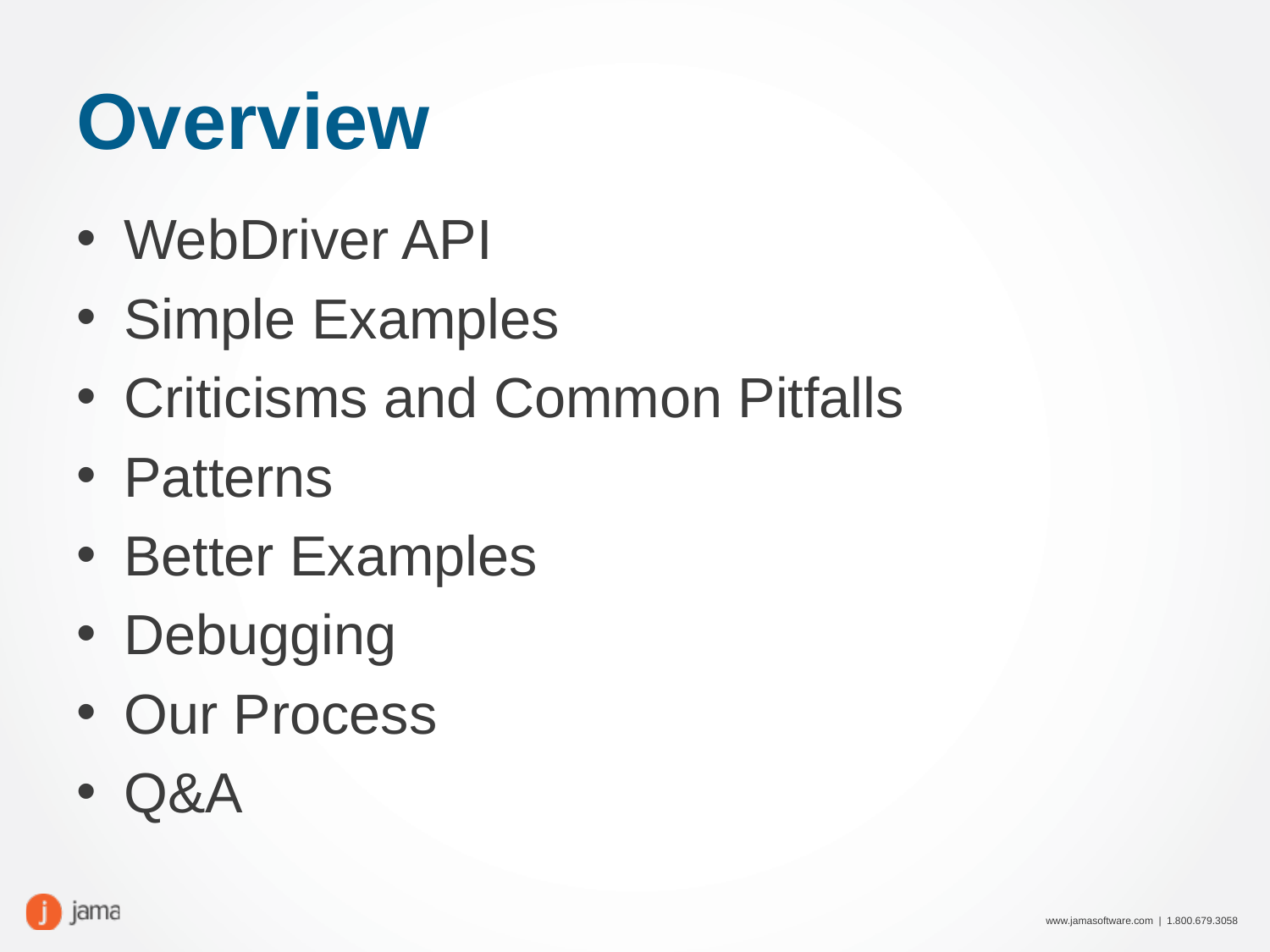

# Overview
WebDriver API
Simple Examples
Criticisms and Common Pitfalls
Patterns
Better Examples
Debugging
Our Process
Q&A